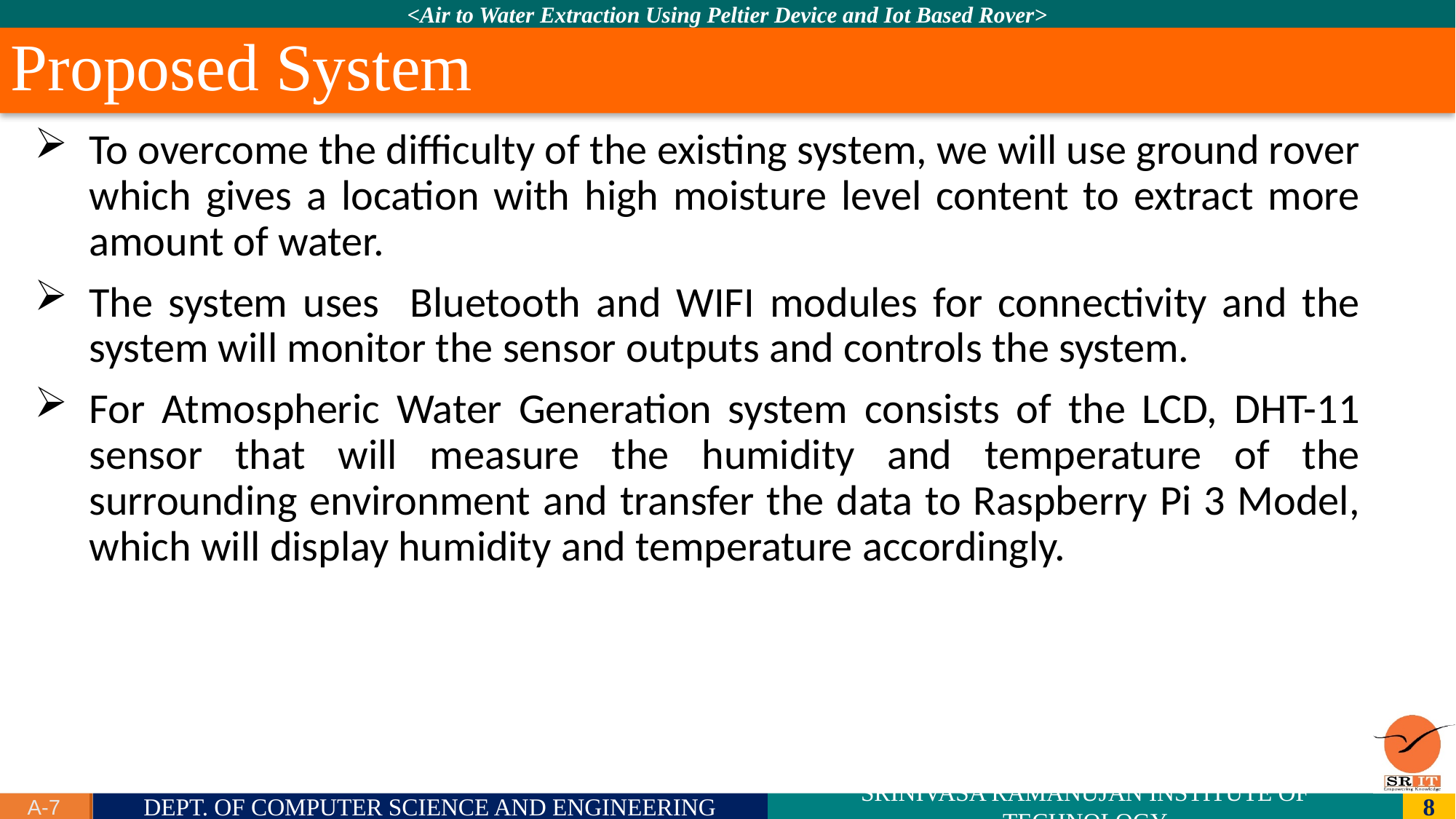

Proposed System
# To overcome the difficulty of the existing system, we will use ground rover which gives a location with high moisture level content to extract more amount of water.
The system uses  Bluetooth and WIFI modules for connectivity and the system will monitor the sensor outputs and controls the system.
For Atmospheric Water Generation system consists of the LCD, DHT-11 sensor that will measure the humidity and temperature of the surrounding environment and transfer the data to Raspberry Pi 3 Model, which will display humidity and temperature accordingly.
A-7